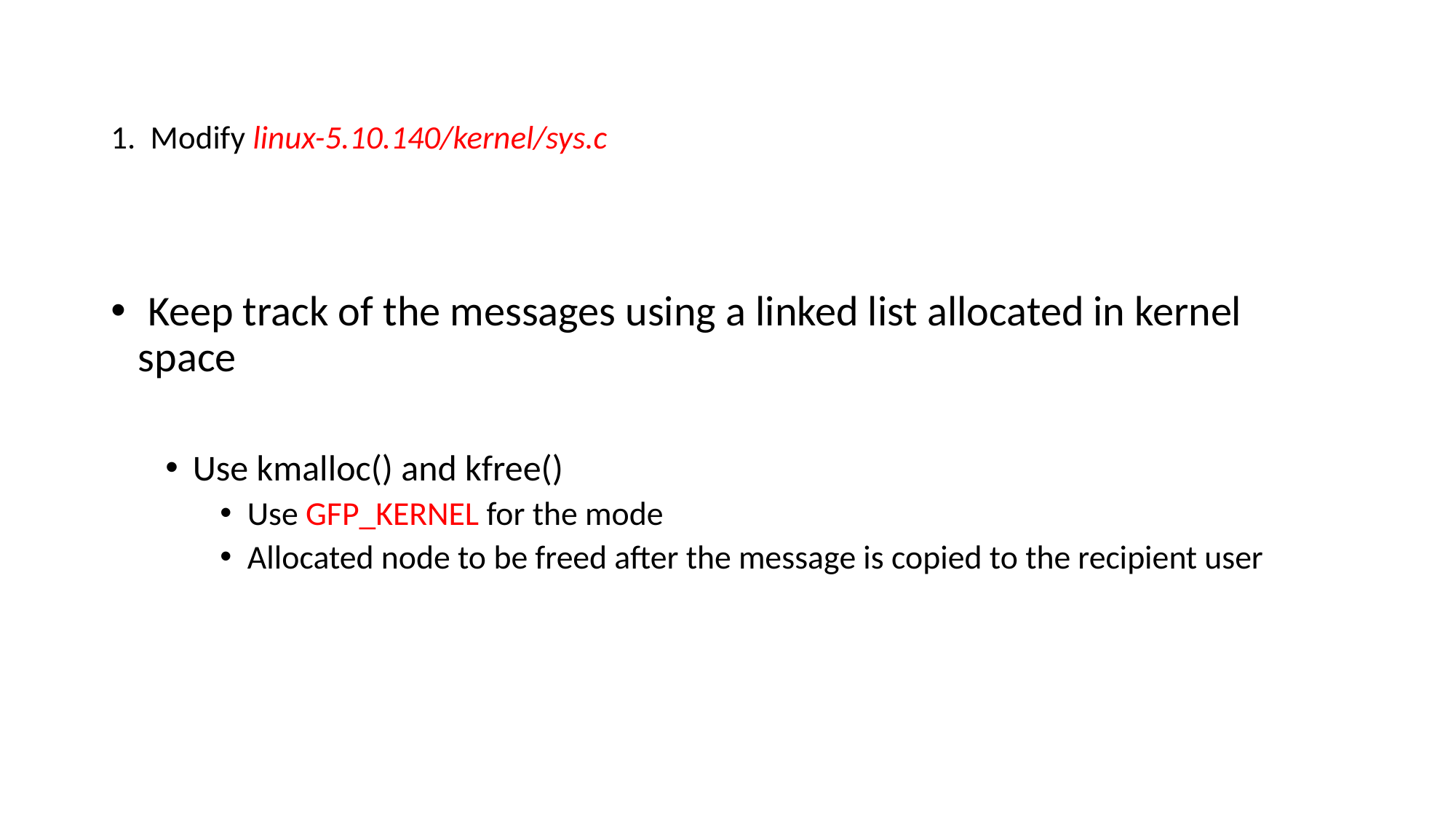

# 1.  Modify linux-5.10.140/kernel/sys.c

 Keep track of the messages using a linked list allocated in kernel space

Use kmalloc() and kfree()
Use GFP_KERNEL for the mode
Allocated node to be freed after the message is copied to the recipient user